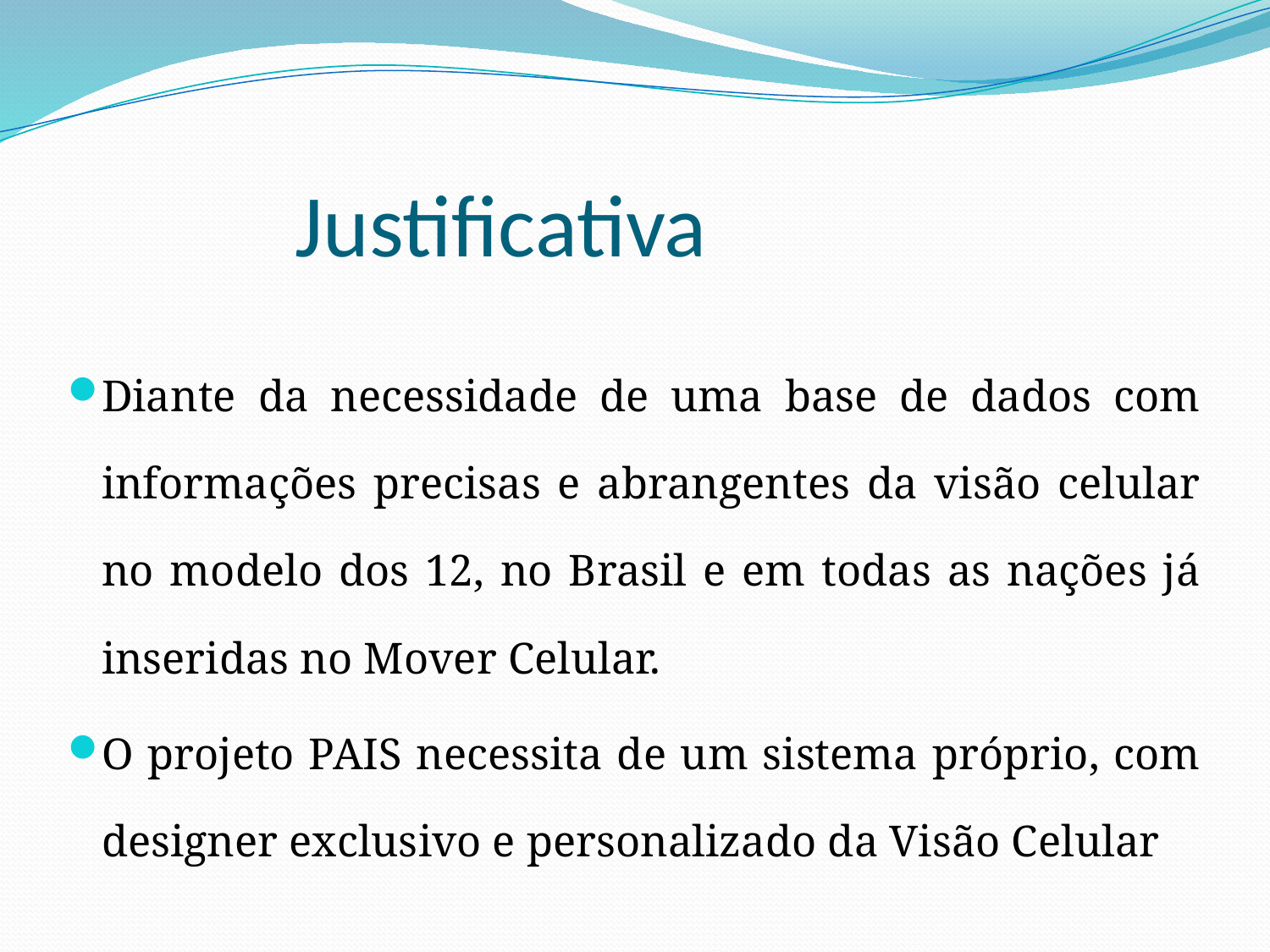

# Justificativa
Diante da necessidade de uma base de dados com informações precisas e abrangentes da visão celular no modelo dos 12, no Brasil e em todas as nações já inseridas no Mover Celular.
O projeto PAIS necessita de um sistema próprio, com designer exclusivo e personalizado da Visão Celular